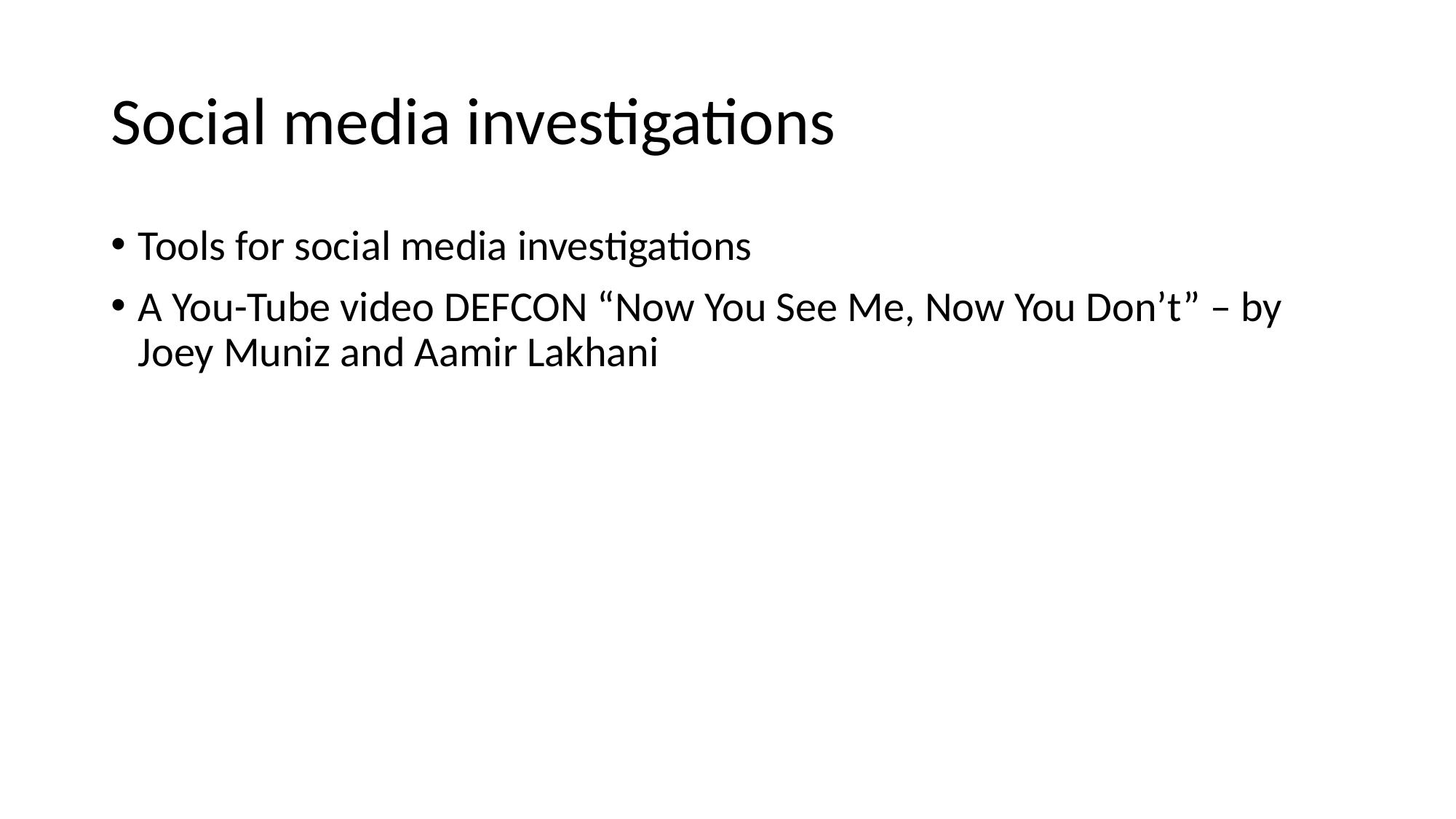

# Social media investigations
Tools for social media investigations
A You-Tube video DEFCON “Now You See Me, Now You Don’t” – by Joey Muniz and Aamir Lakhani